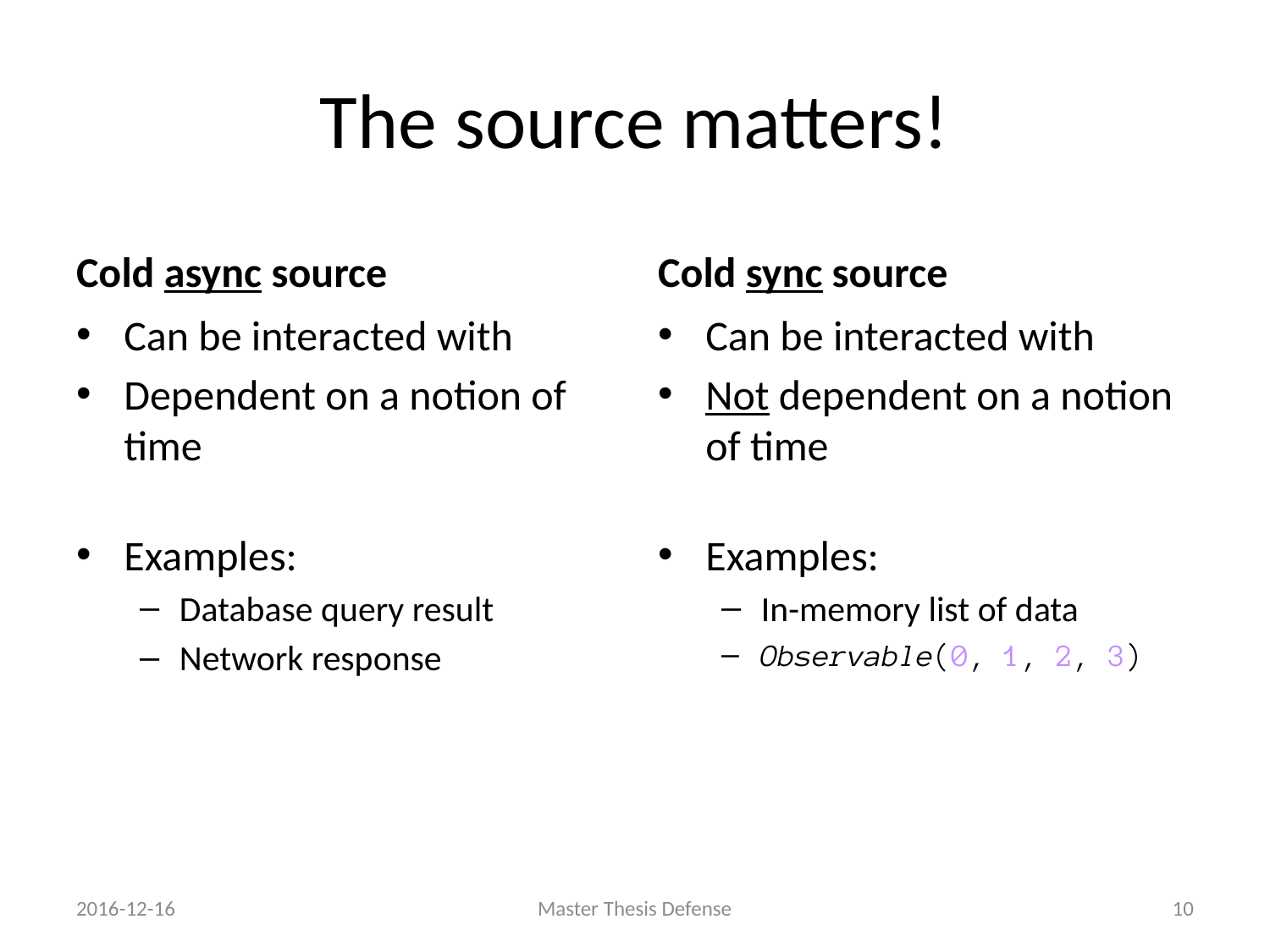

# The source matters!
Cold async source
Cold sync source
Can be interacted with
Dependent on a notion of time
Examples:
Database query result
Network response
Can be interacted with
Not dependent on a notion of time
Examples:
In-memory list of data
Observable(0, 1, 2, 3)
2016-12-16
Master Thesis Defense
10